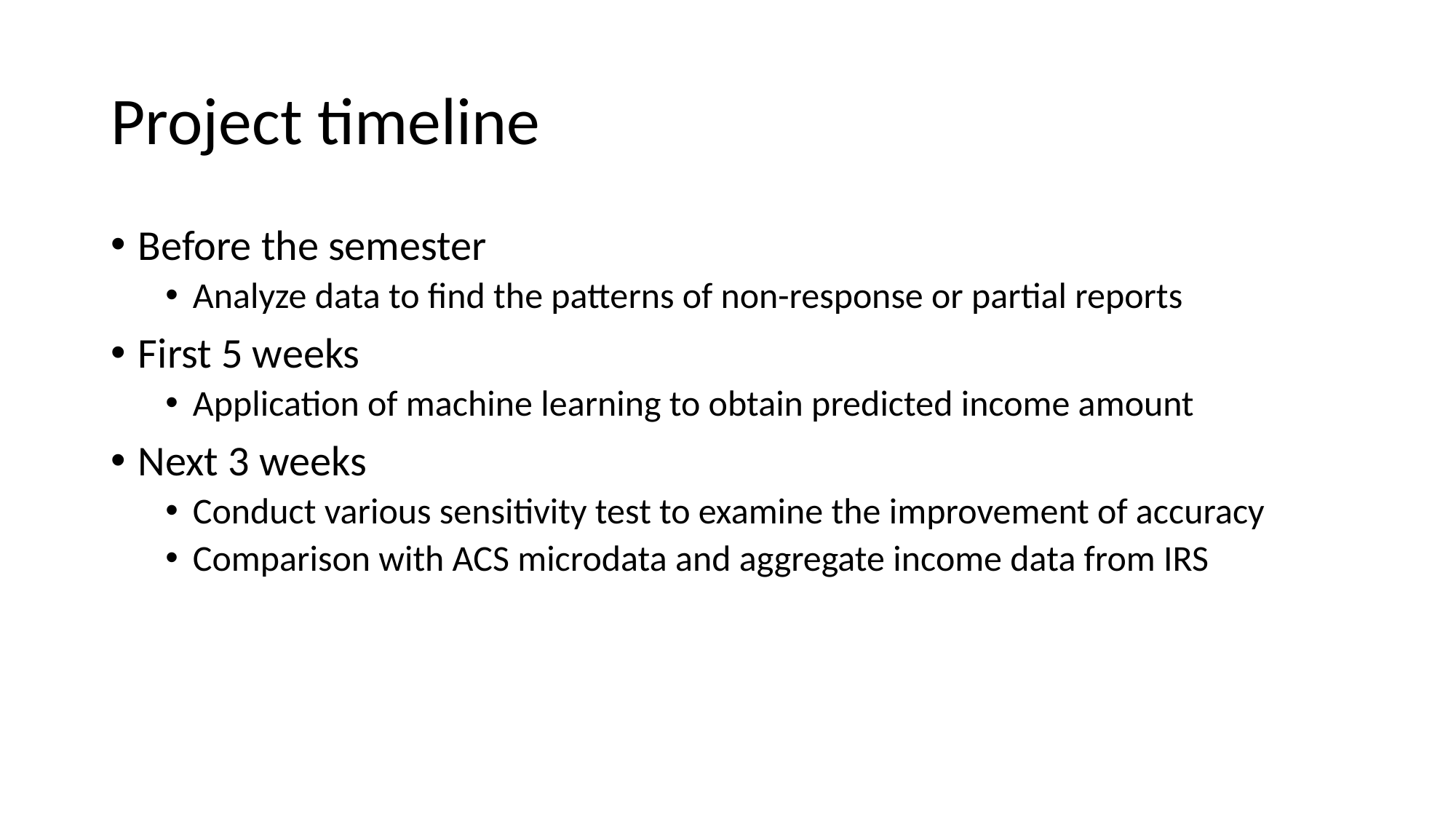

# Project timeline
Before the semester
Analyze data to find the patterns of non-response or partial reports
First 5 weeks
Application of machine learning to obtain predicted income amount
Next 3 weeks
Conduct various sensitivity test to examine the improvement of accuracy
Comparison with ACS microdata and aggregate income data from IRS